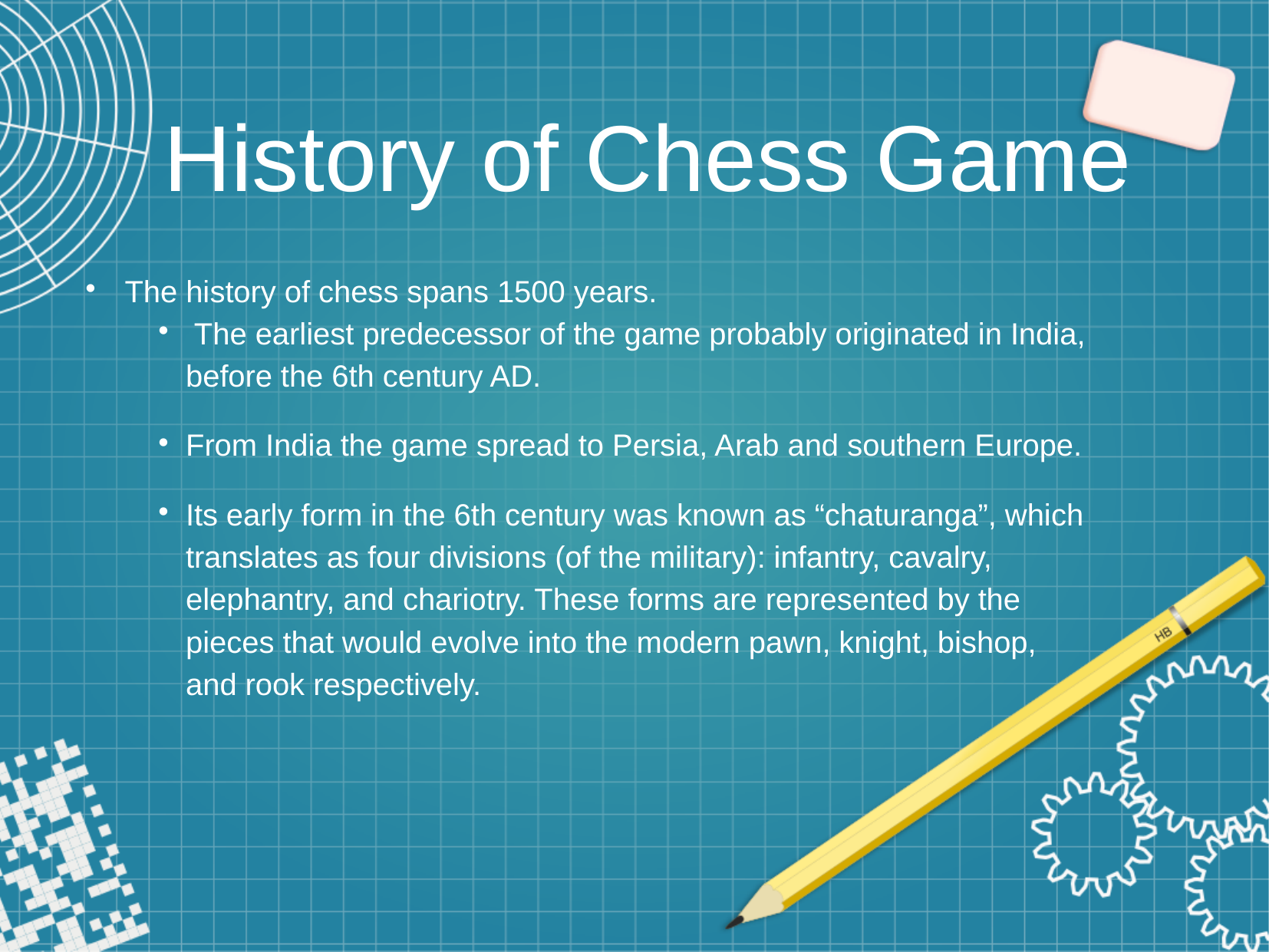

History of Chess Game
The history of chess spans 1500 years.
 The earliest predecessor of the game probably originated in India, before the 6th century AD.
From India the game spread to Persia, Arab and southern Europe.
Its early form in the 6th century was known as “chaturanga”, which translates as four divisions (of the military): infantry, cavalry, elephantry, and chariotry. These forms are represented by the pieces that would evolve into the modern pawn, knight, bishop, and rook respectively.